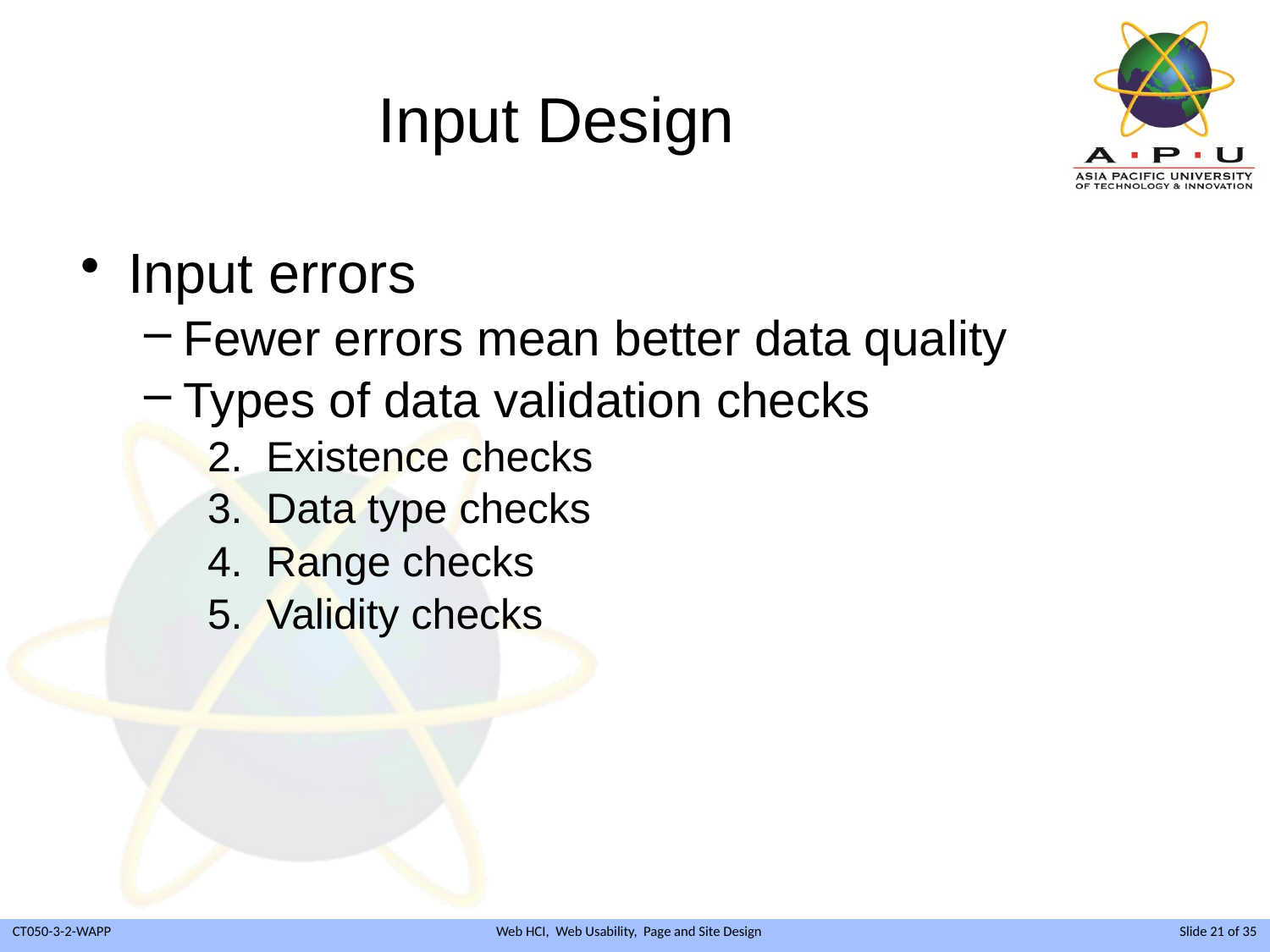

# Input Design
Input errors
Fewer errors mean better data quality
Types of data validation checks
2.  Existence checks
3.  Data type checks
4.  Range checks
5.  Validity checks